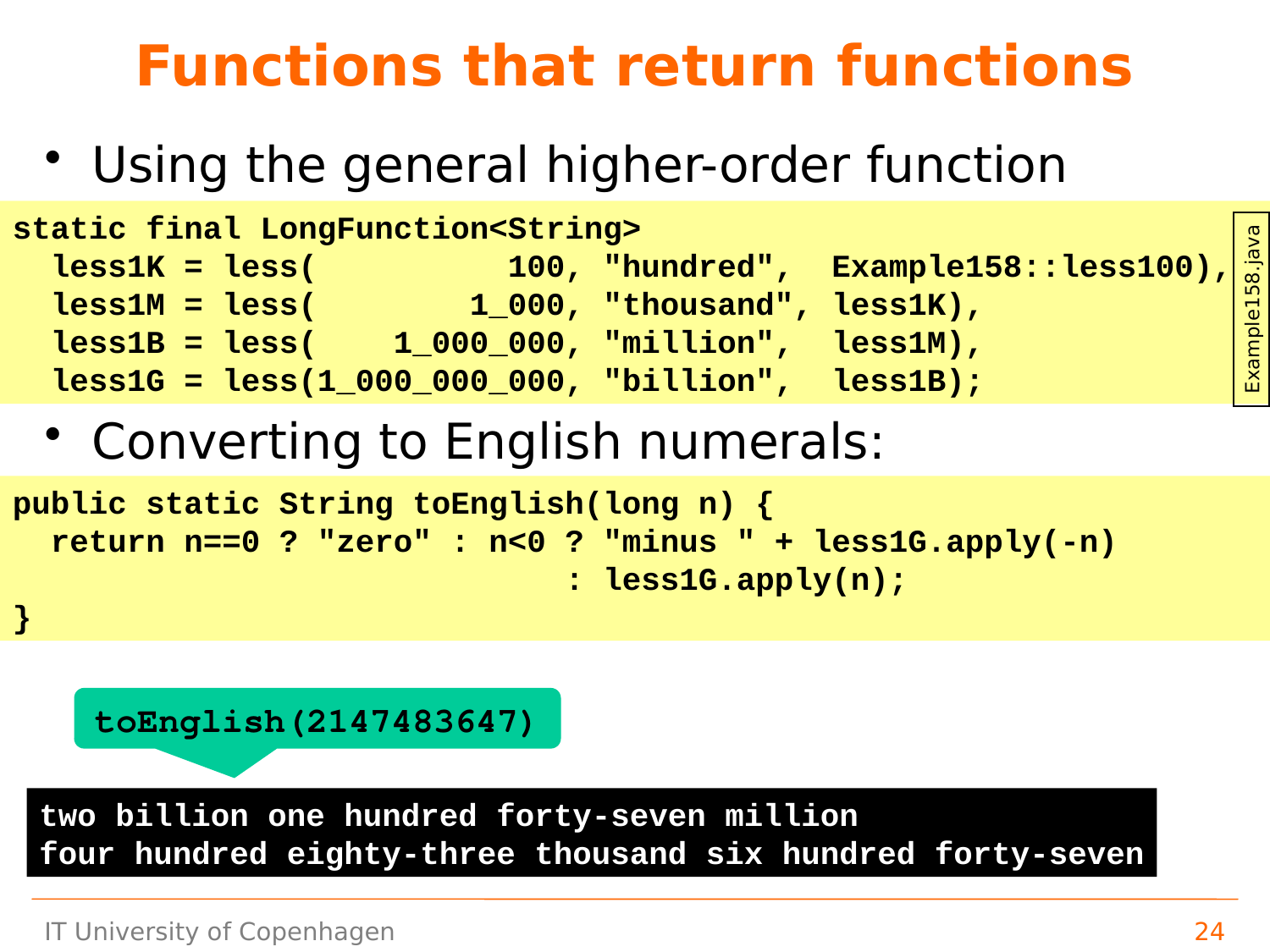

# Functions that return functions
Using the general higher-order function

Converting to English numerals:
static final LongFunction<String>
  less1K = less(          100, "hundred",  Example158::less100),
  less1M = less(        1_000, "thousand", less1K),
  less1B = less(    1_000_000, "million",  less1M),
  less1G = less(1_000_000_000, "billion",  less1B);
Example158.java
public static String toEnglish(long n) {
  return n==0 ? "zero" : n<0 ? "minus " + less1G.apply(-n)
                             : less1G.apply(n);
}
toEnglish(2147483647)
two billion one hundred forty-seven million
four hundred eighty-three thousand six hundred forty-seven
24